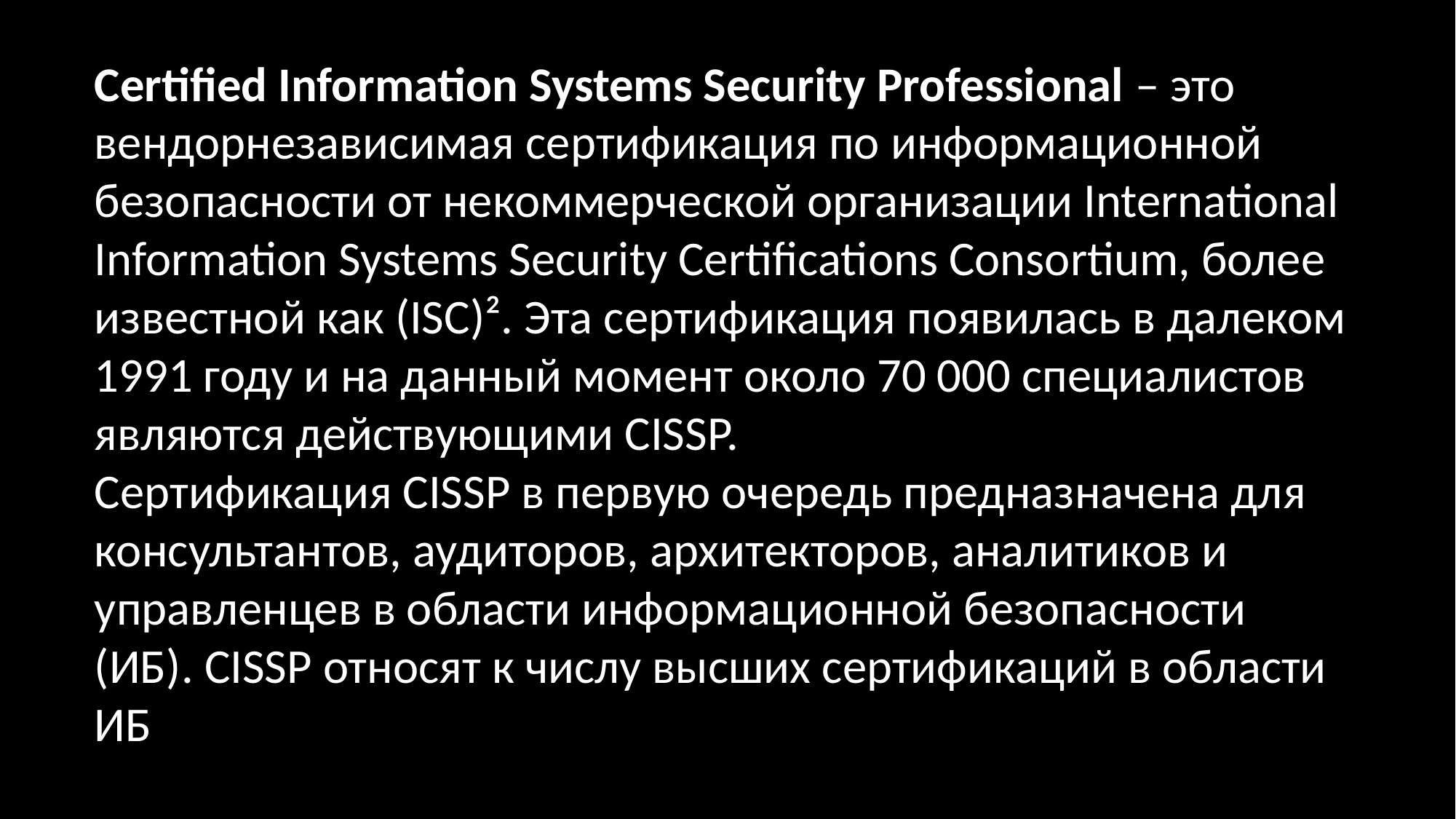

Certified Information Systems Security Professional – это вендорнезависимая сертификация по информационной безопасности от некоммерческой организации International Information Systems Security Certifications Consortium, более известной как (ISC)². Эта сертификация появилась в далеком 1991 году и на данный момент около 70 000 специалистов являются действующими CISSP.
Сертификация CISSP в первую очередь предназначена для консультантов, аудиторов, архитекторов, аналитиков и управленцев в области информационной безопасности (ИБ). CISSP относят к числу высших сертификаций в области ИБ